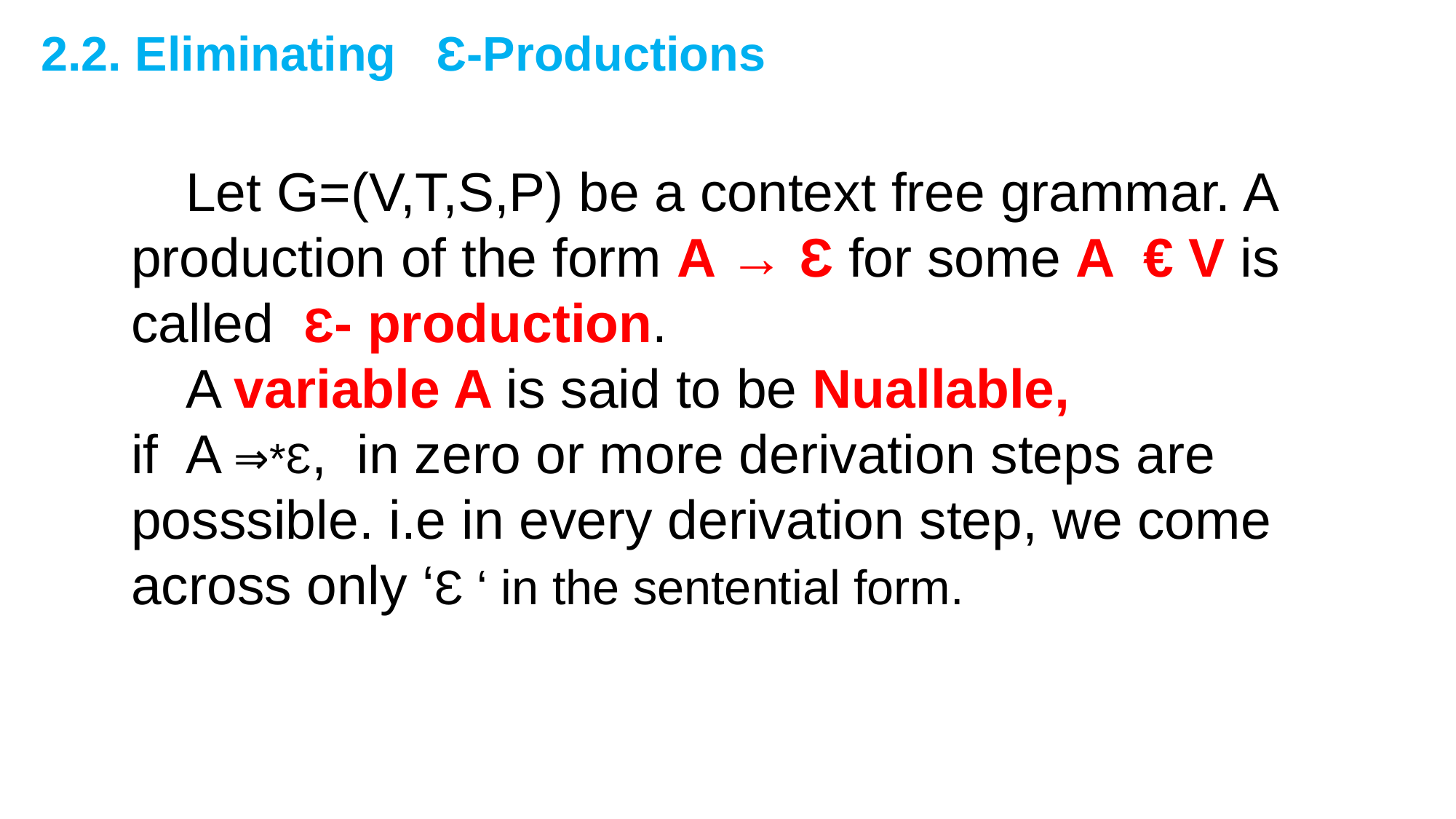

2.2. Eliminating   Ԑ-Productions
Let G=(V,T,S,P) be a context free grammar. A production of the form A → Ԑ for some A  € V is called  Ԑ- production.
A variable A is said to be Nuallable,               if  A ⇒*Ԑ,  in zero or more derivation steps are posssible. i.e in every derivation step, we come across only ‘Ԑ ‘ in the sentential form.